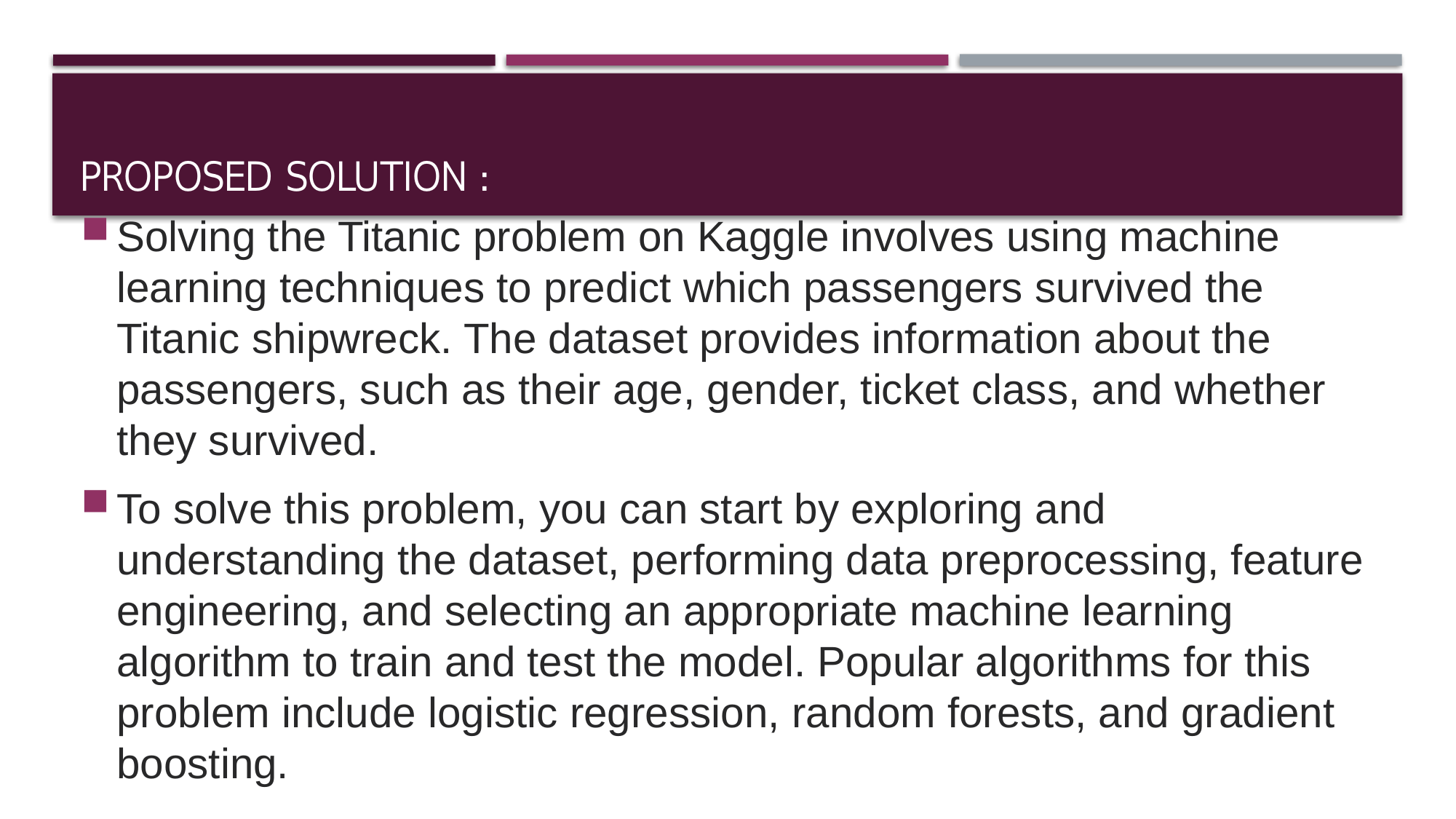

# Proposed solution :
Solving the Titanic problem on Kaggle involves using machine learning techniques to predict which passengers survived the Titanic shipwreck. The dataset provides information about the passengers, such as their age, gender, ticket class, and whether they survived.
To solve this problem, you can start by exploring and understanding the dataset, performing data preprocessing, feature engineering, and selecting an appropriate machine learning algorithm to train and test the model. Popular algorithms for this problem include logistic regression, random forests, and gradient boosting.